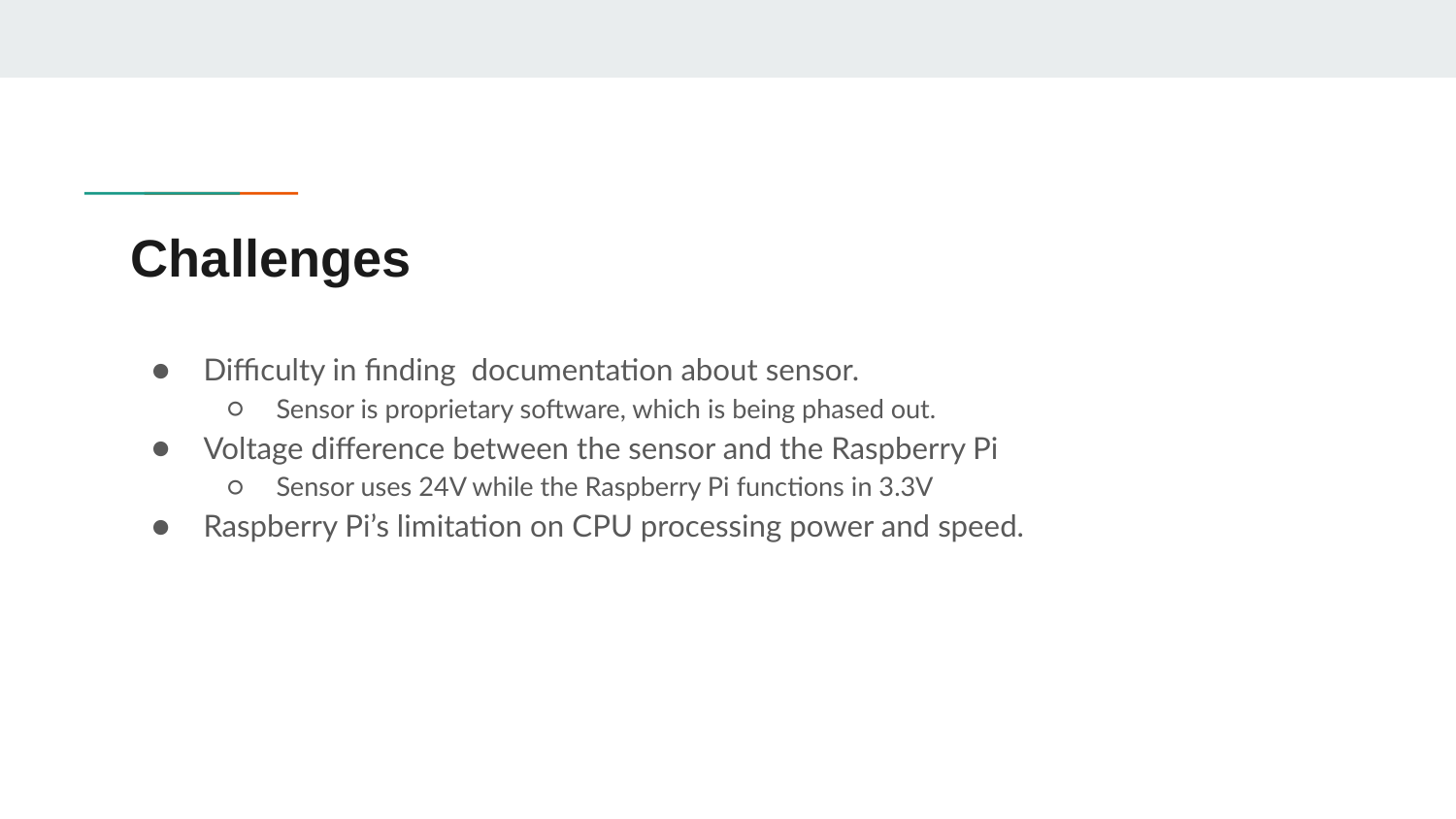

# Challenges
Difficulty in finding  documentation about sensor.
Sensor is proprietary software, which is being phased out.
Voltage difference between the sensor and the Raspberry Pi
Sensor uses 24V while the Raspberry Pi functions in 3.3V
Raspberry Pi’s limitation on CPU processing power and speed.